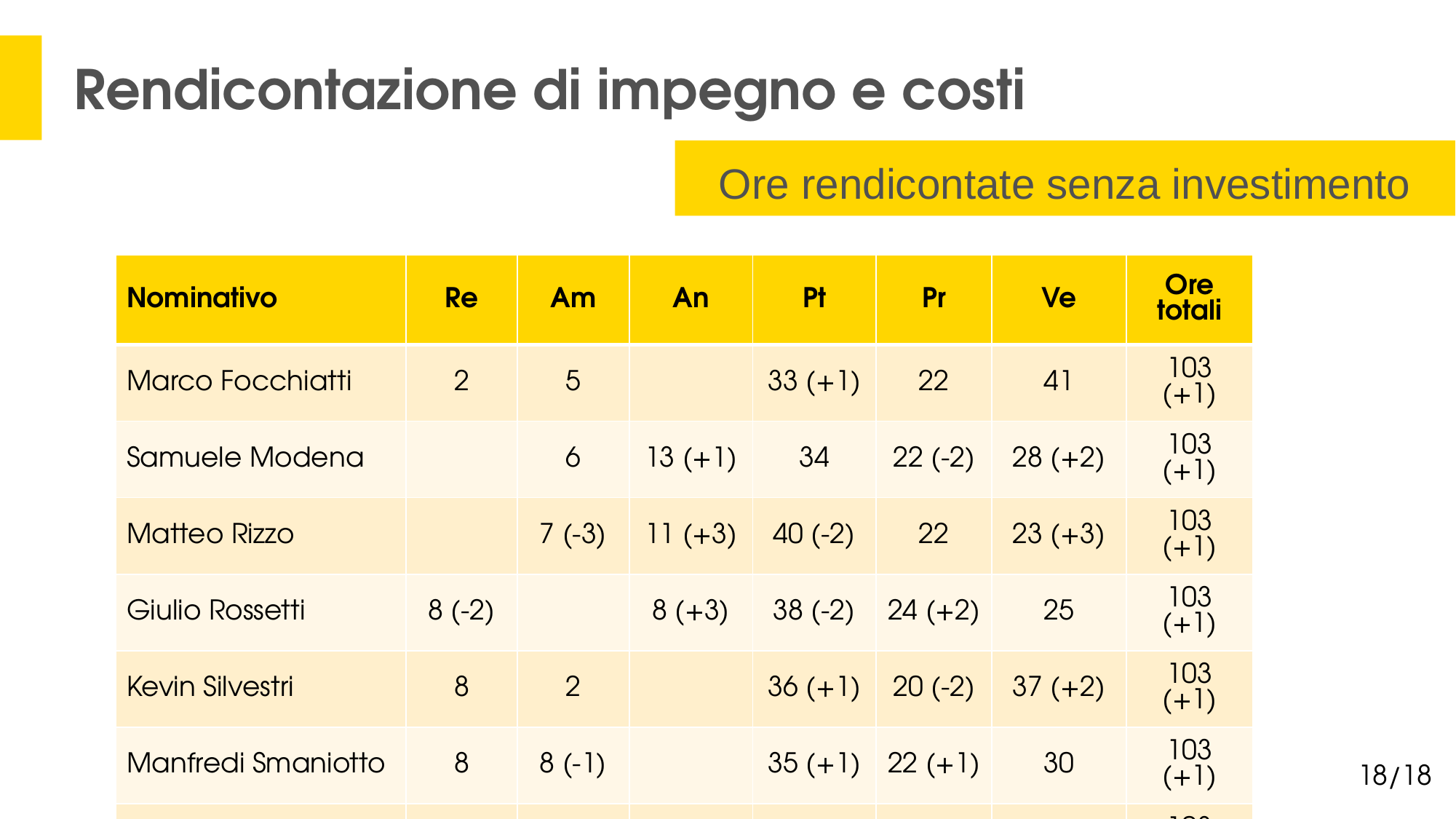

Rendicontazione di impegno e costi

Ore rendicontate senza investimento
| Nominativo | Re | Am | An | Pt | Pr | Ve | Ore totali |
| --- | --- | --- | --- | --- | --- | --- | --- |
| Marco Focchiatti | 2 | 5 |  | 33 (+1) | 22 | 41 | 103 (+1) |
| Samuele Modena |  | 6 | 13 (+1) | 34 | 22 (-2) | 28 (+2) | 103 (+1) |
| Matteo Rizzo |  | 7 (-3) | 11 (+3) | 40 (-2) | 22 | 23 (+3) | 103 (+1) |
| Giulio Rossetti | 8 (-2) |  | 8 (+3) | 38 (-2) | 24 (+2) | 25 | 103 (+1) |
| Kevin Silvestri | 8 | 2 |  | 36 (+1) | 20 (-2) | 37 (+2) | 103 (+1) |
| Manfredi Smaniotto | 8 | 8 (-1) |  | 35 (+1) | 22 (+1) | 30 | 103 (+1) |
| Cristiano Tessarolo | 8 |  |  | 35 (+1) | 22 (+1) | 38 (-1) | 103 (+1) |
| Ore totali | 34 (-2) | 28 (-4) | 32 (+7) | 251 | 154 | 222 (+6) | 721 (+7) |
18/18